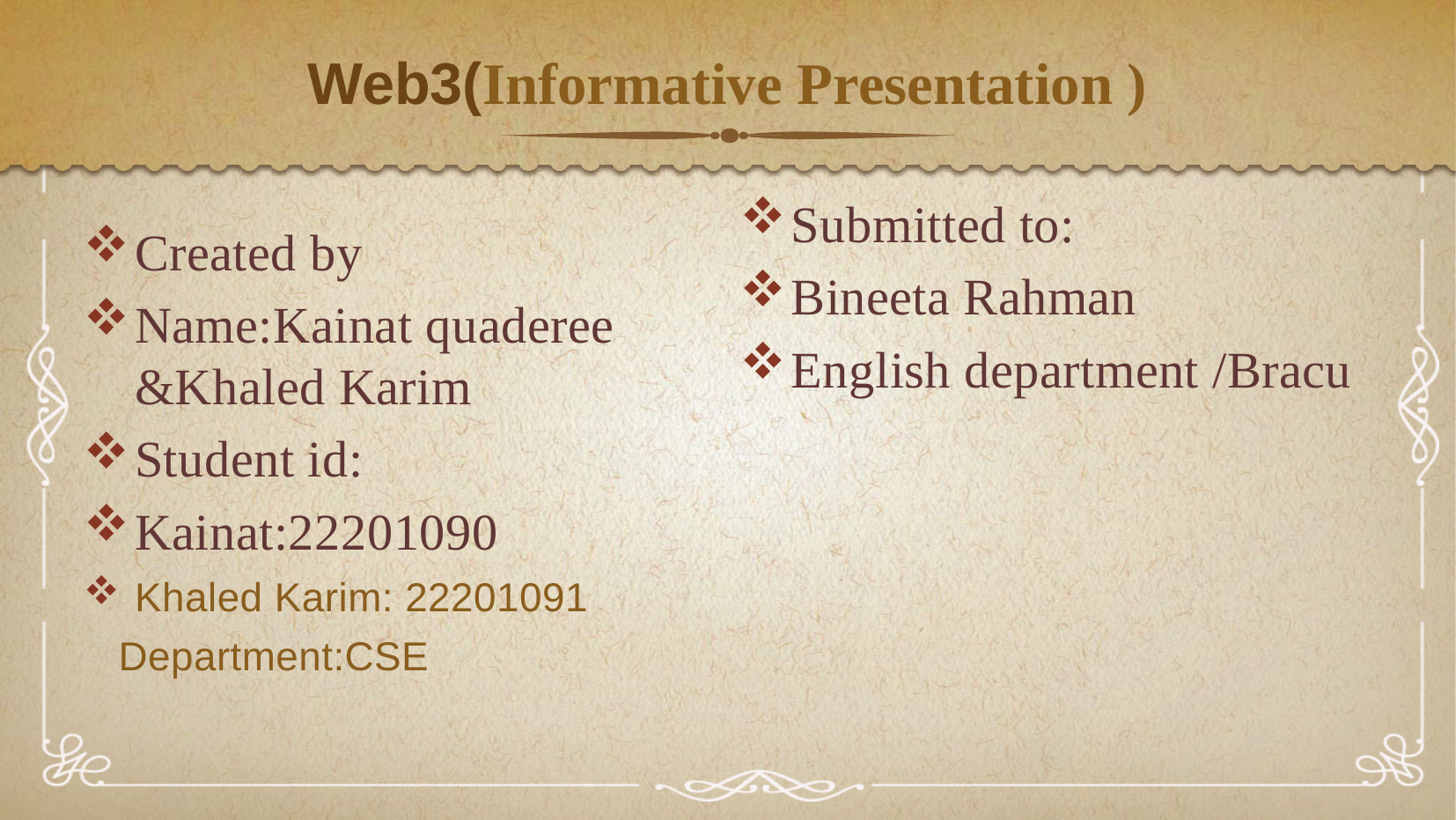

# Web3(Informative Presentation )
Submitted to:
Bineeta Rahman
English department /Bracu
Created by
Name:Kainat quaderee &Khaled Karim
Student id:
Kainat:22201090
Khaled Karim: 22201091
   Department:CSE